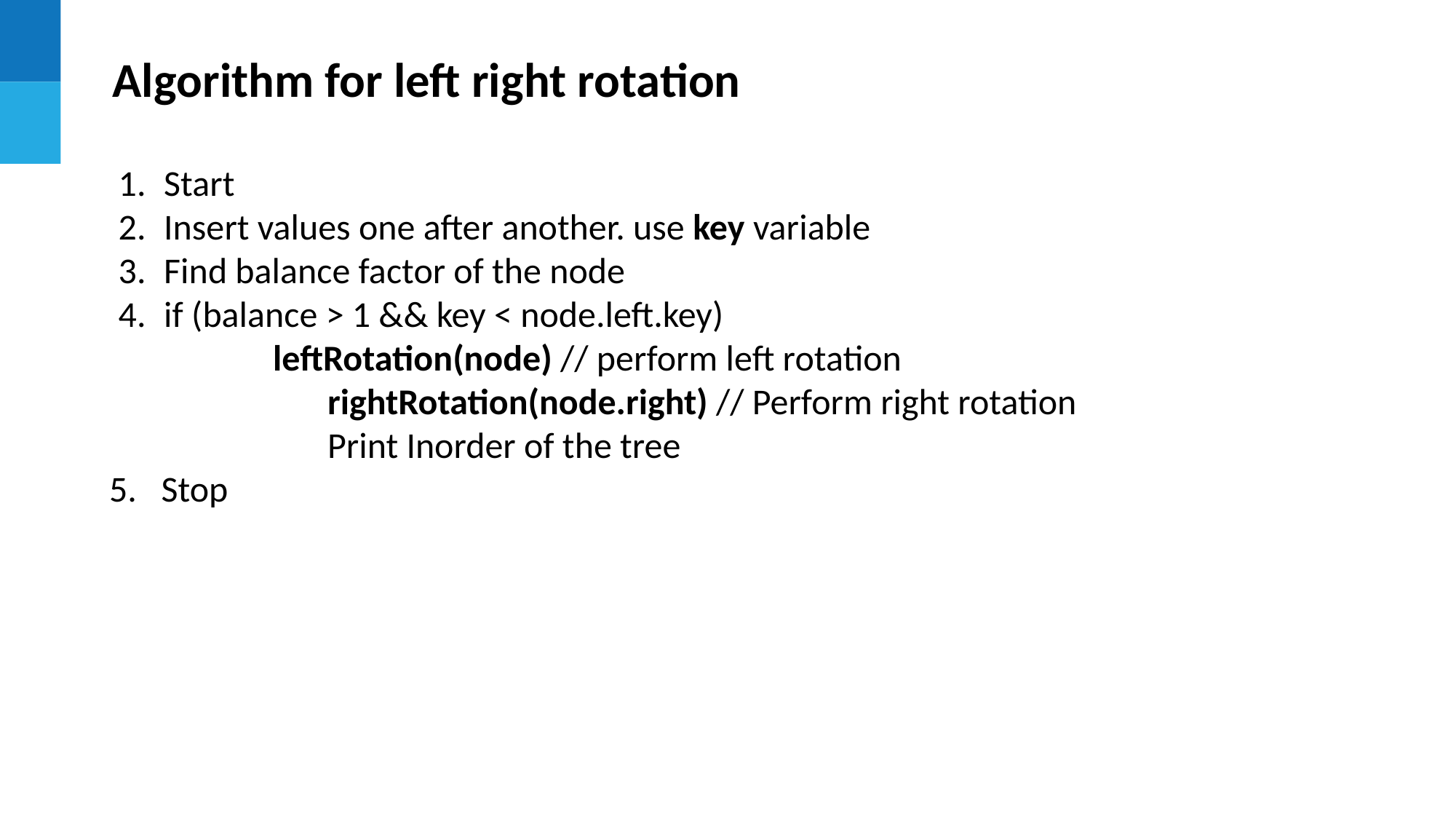

Algorithm for left right rotation
Start
Insert values one after another. use key variable
Find balance factor of the node
if (balance > 1 && key < node.left.key)
	leftRotation(node) // perform left rotation
		rightRotation(node.right) // Perform right rotation
		Print Inorder of the tree
5.   Stop